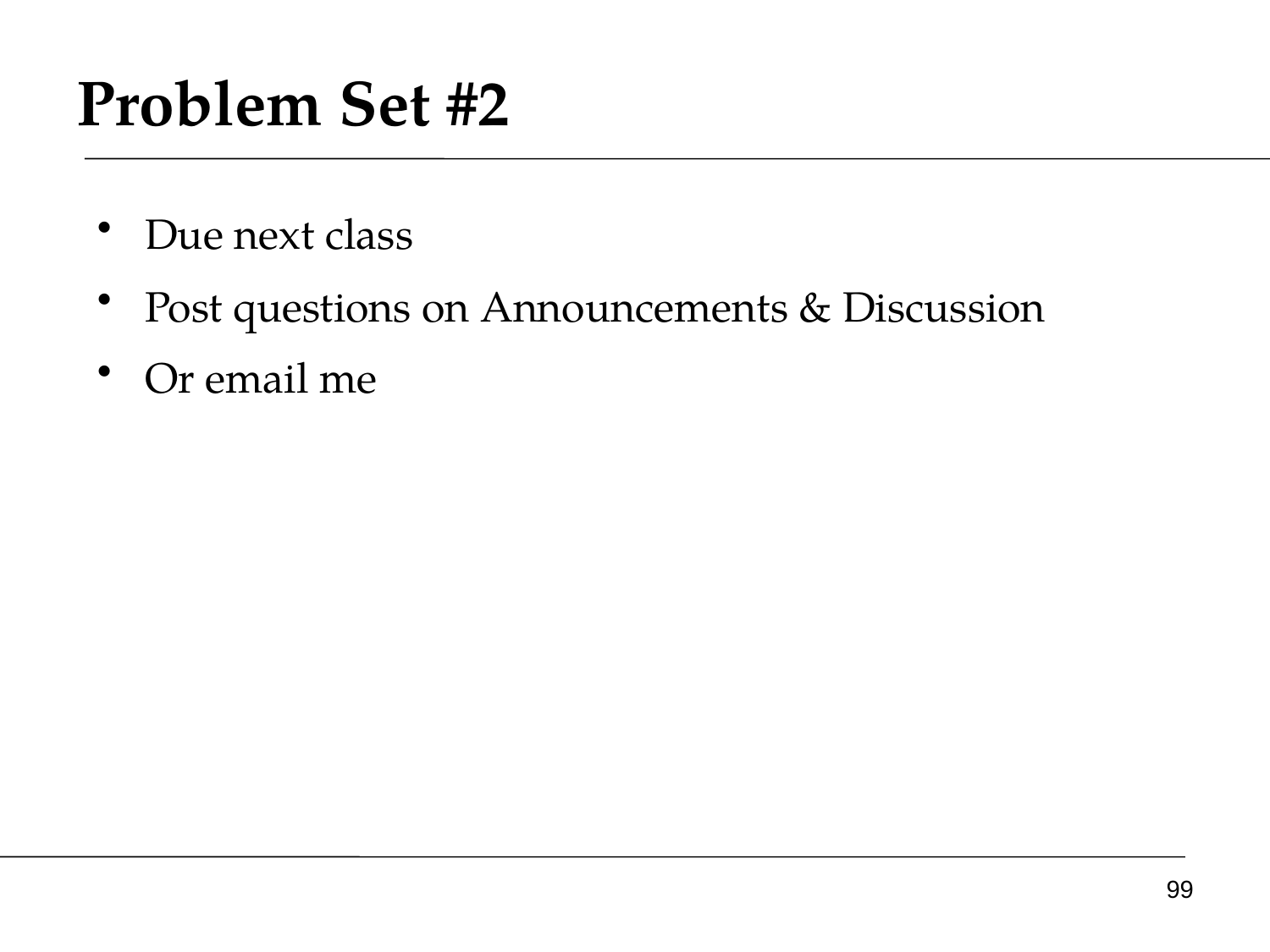

# Problem Set #2
Due next class
Post questions on Announcements & Discussion
Or email me
99